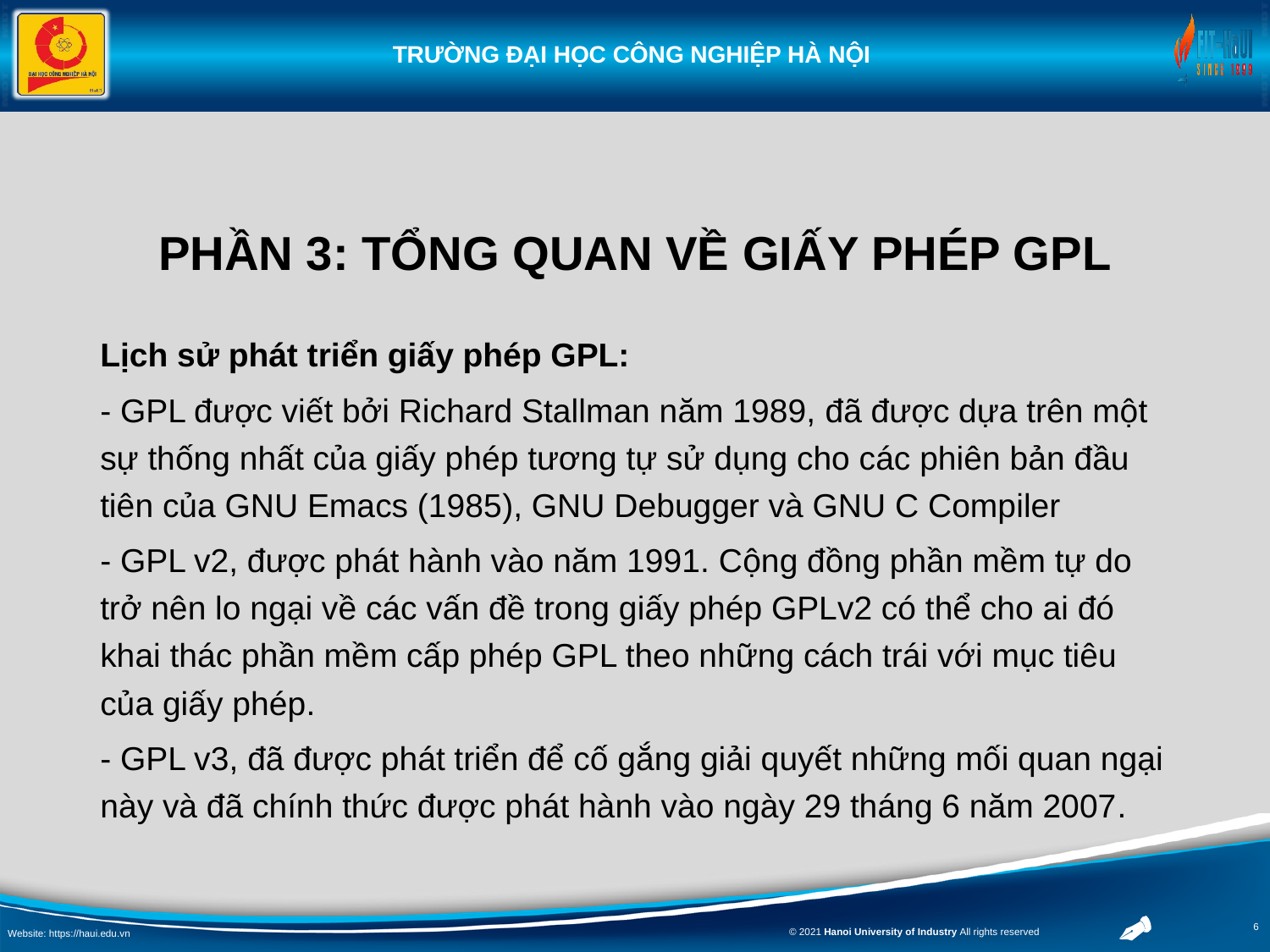

# Phần 3: Tổng quan về giấy phép GPL
Lịch sử phát triển giấy phép GPL:
- GPL được viết bởi Richard Stallman năm 1989, đã được dựa trên một sự thống nhất của giấy phép tương tự sử dụng cho các phiên bản đầu tiên của GNU Emacs (1985), GNU Debugger và GNU C Compiler
- GPL v2, được phát hành vào năm 1991. Cộng đồng phần mềm tự do trở nên lo ngại về các vấn đề trong giấy phép GPLv2 có thể cho ai đó khai thác phần mềm cấp phép GPL theo những cách trái với mục tiêu của giấy phép.
- GPL v3, đã được phát triển để cố gắng giải quyết những mối quan ngại này và đã chính thức được phát hành vào ngày 29 tháng 6 năm 2007.